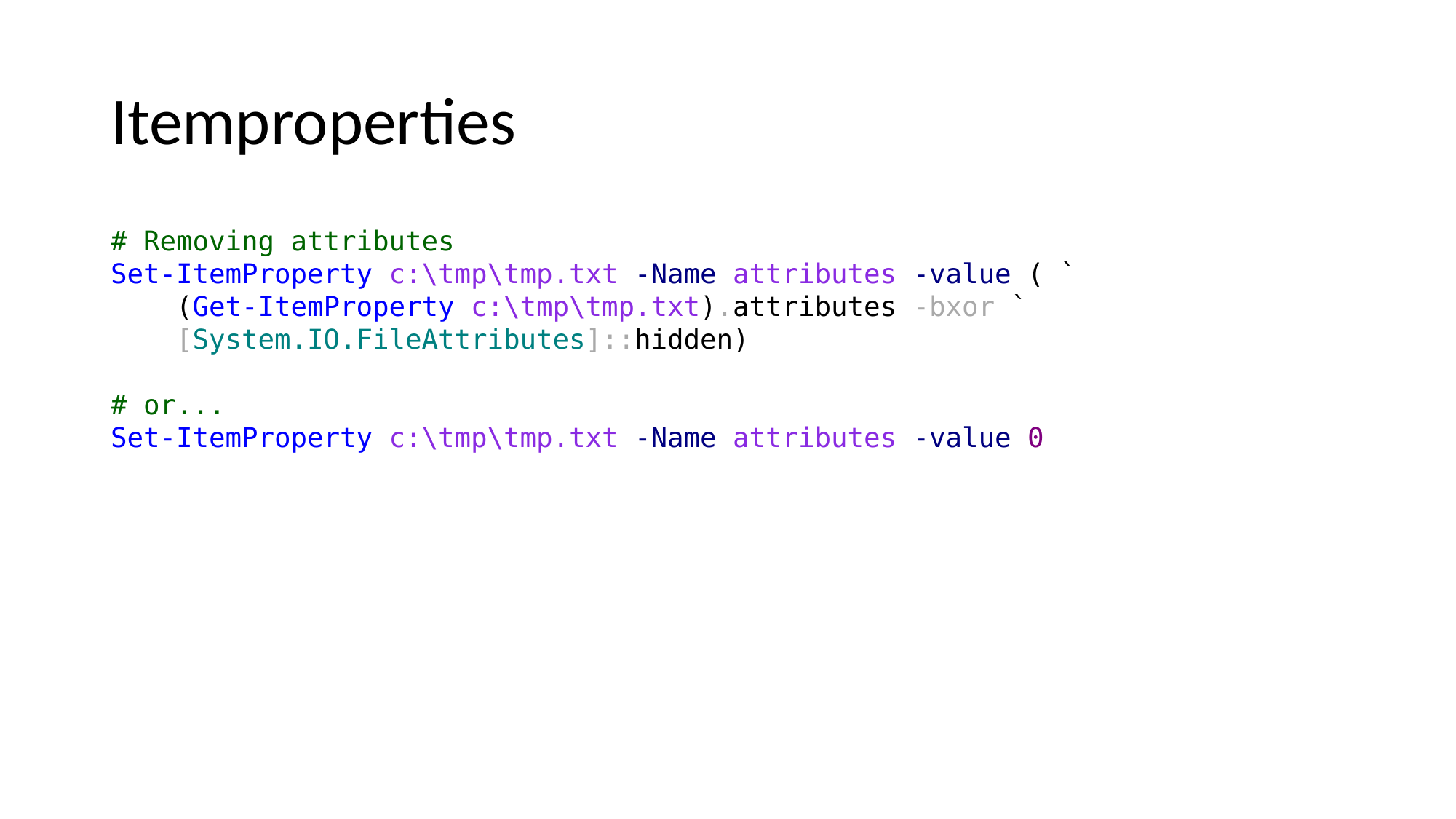

# Itemproperties
# Removing attributes
Set-ItemProperty c:\tmp\tmp.txt -Name attributes -value ( `
    (Get-ItemProperty c:\tmp\tmp.txt).attributes -bxor `
    [System.IO.FileAttributes]::hidden)

# or...
Set-ItemProperty c:\tmp\tmp.txt -Name attributes -value 0